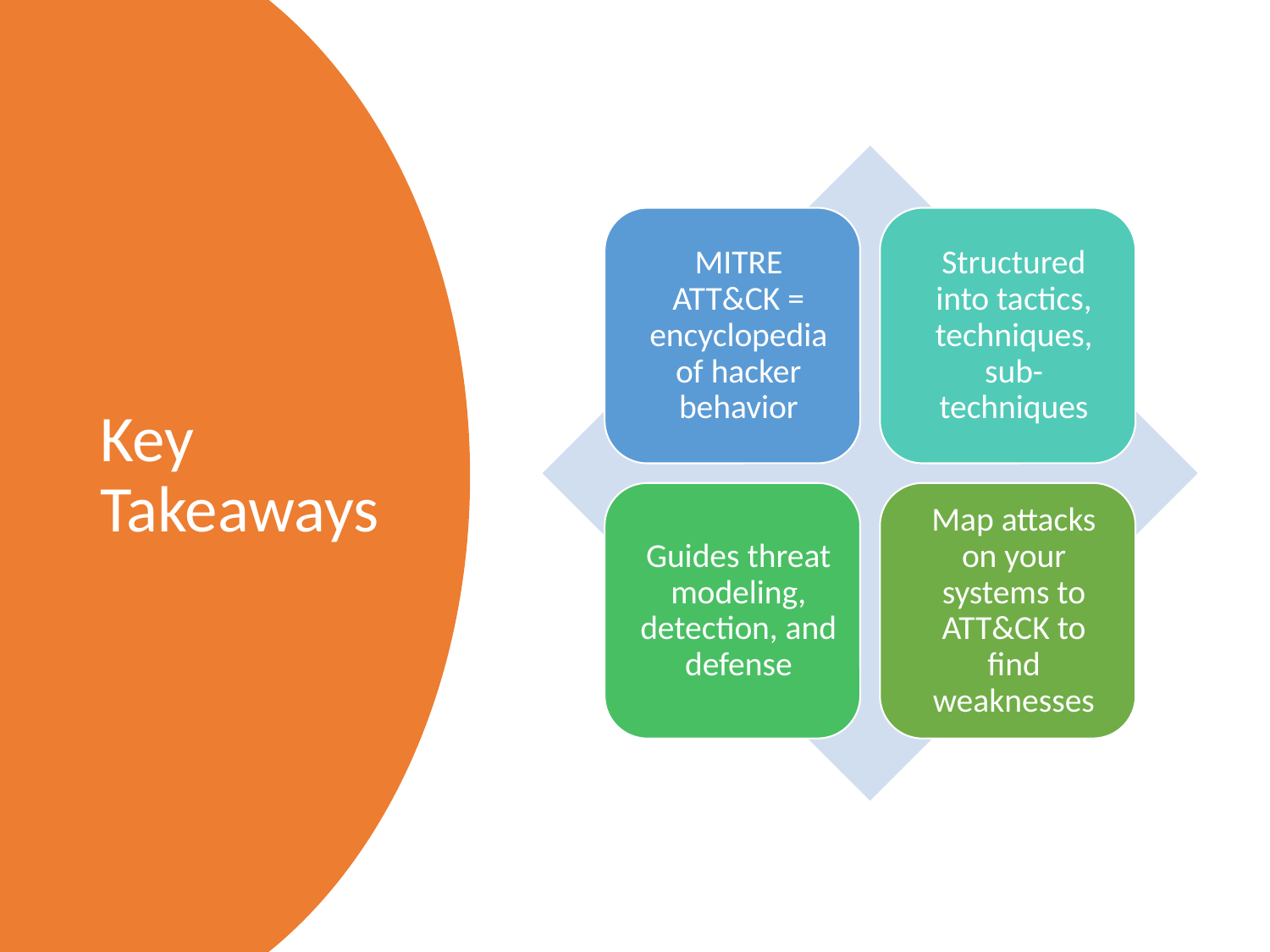

MITRE ATT&CK = encyclopedia of hacker behavior
Structured into tactics, techniques, sub-techniques
Guides threat modeling, detection, and defense
Map attacks on your systems to ATT&CK to find weaknesses
# Key Takeaways